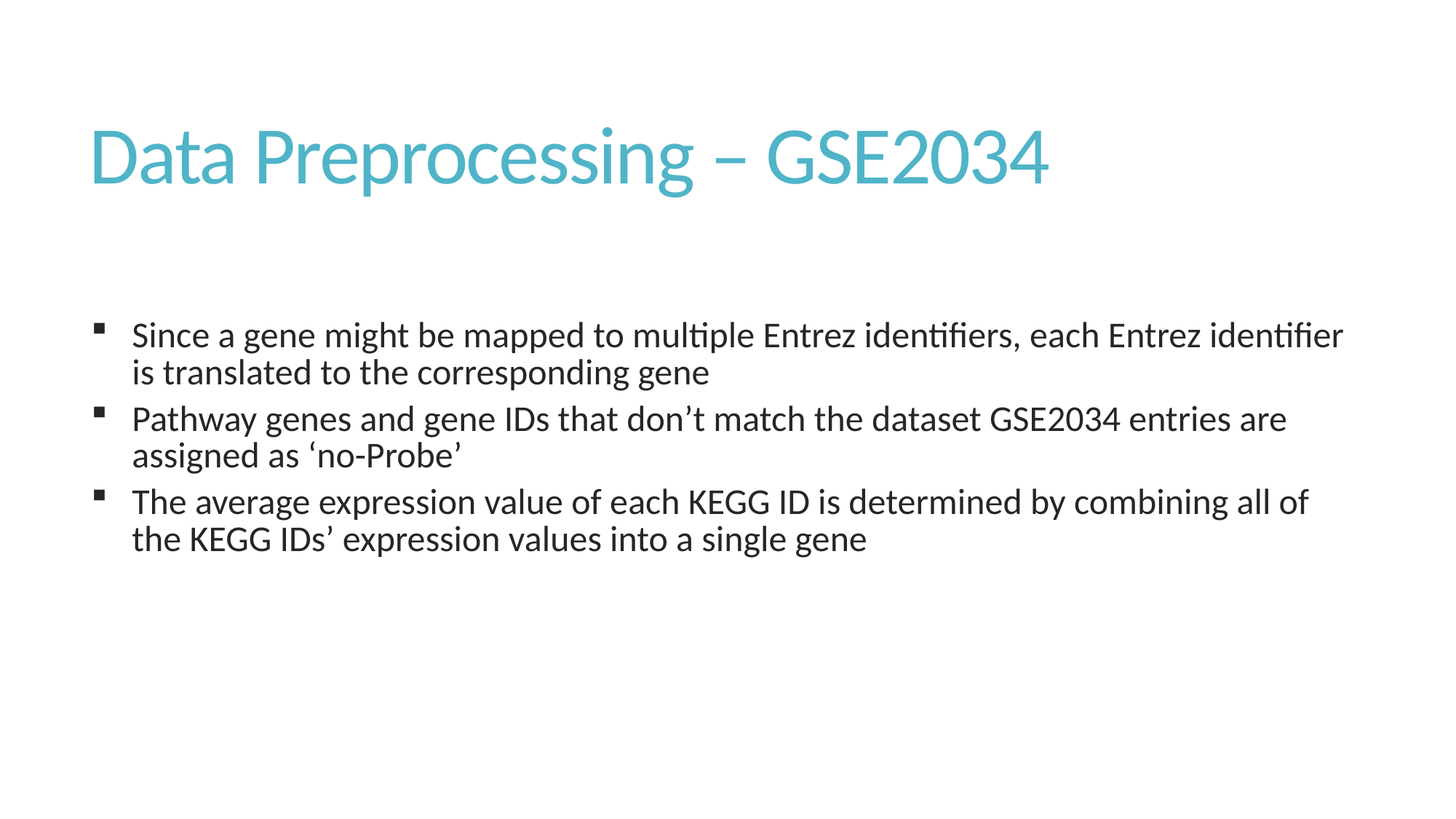

# Data Preprocessing – GSE2034
Since a gene might be mapped to multiple Entrez identifiers, each Entrez identifier is translated to the corresponding gene
Pathway genes and gene IDs that don’t match the dataset GSE2034 entries are assigned as ‘no-Probe’
The average expression value of each KEGG ID is determined by combining all of the KEGG IDs’ expression values into a single gene